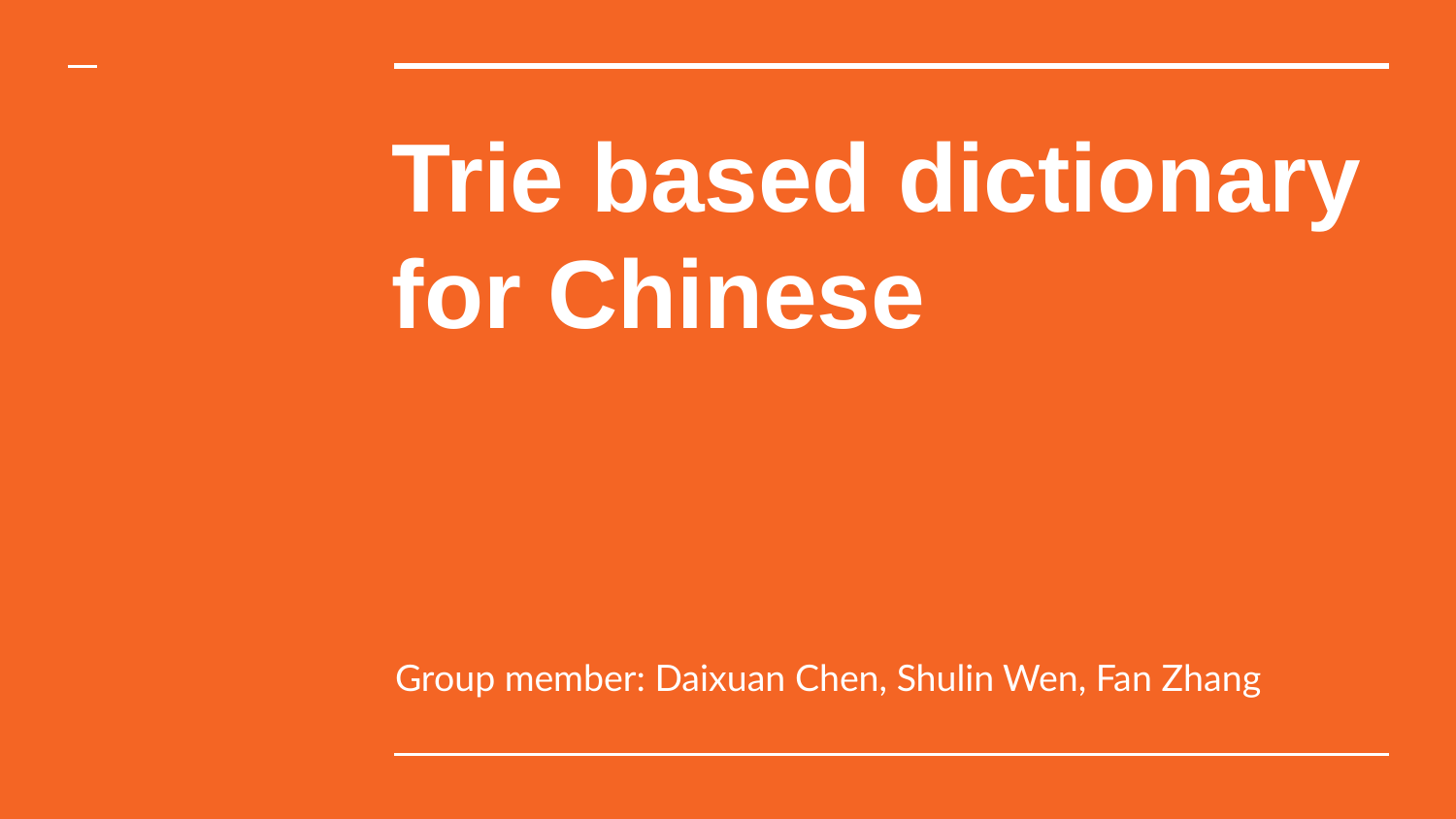

# Trie based dictionary for Chinese
Group member: Daixuan Chen, Shulin Wen, Fan Zhang